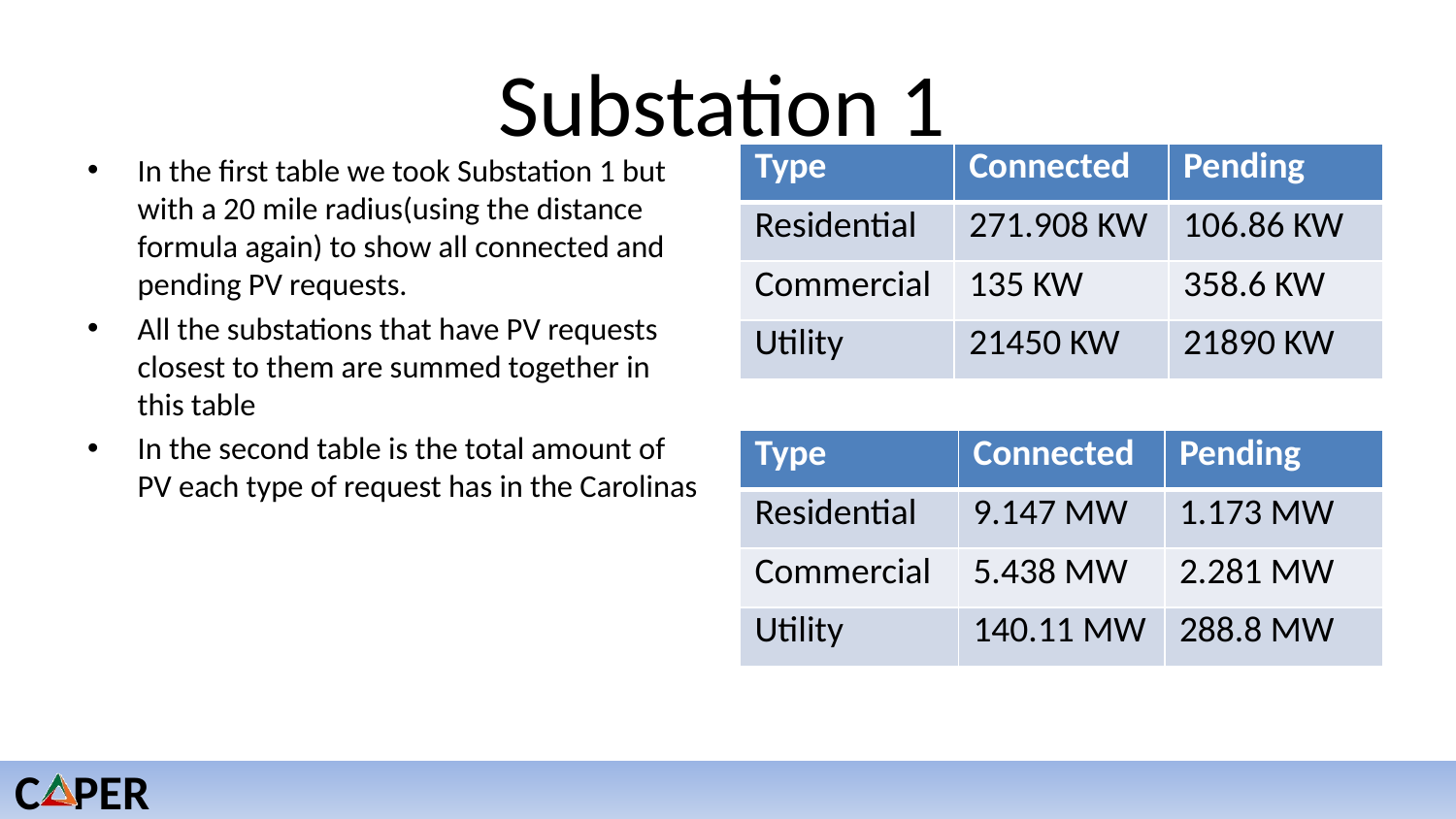

# Substation 1
In the first table we took Substation 1 but with a 20 mile radius(using the distance formula again) to show all connected and pending PV requests.
All the substations that have PV requests closest to them are summed together in this table
In the second table is the total amount of PV each type of request has in the Carolinas
| Type | Connected | Pending |
| --- | --- | --- |
| Residential | 271.908 KW | 106.86 KW |
| Commercial | 135 KW | 358.6 KW |
| Utility | 21450 KW | 21890 KW |
| Type | Connected | Pending |
| --- | --- | --- |
| Residential | 9.147 MW | 1.173 MW |
| Commercial | 5.438 MW | 2.281 MW |
| Utility | 140.11 MW | 288.8 MW |